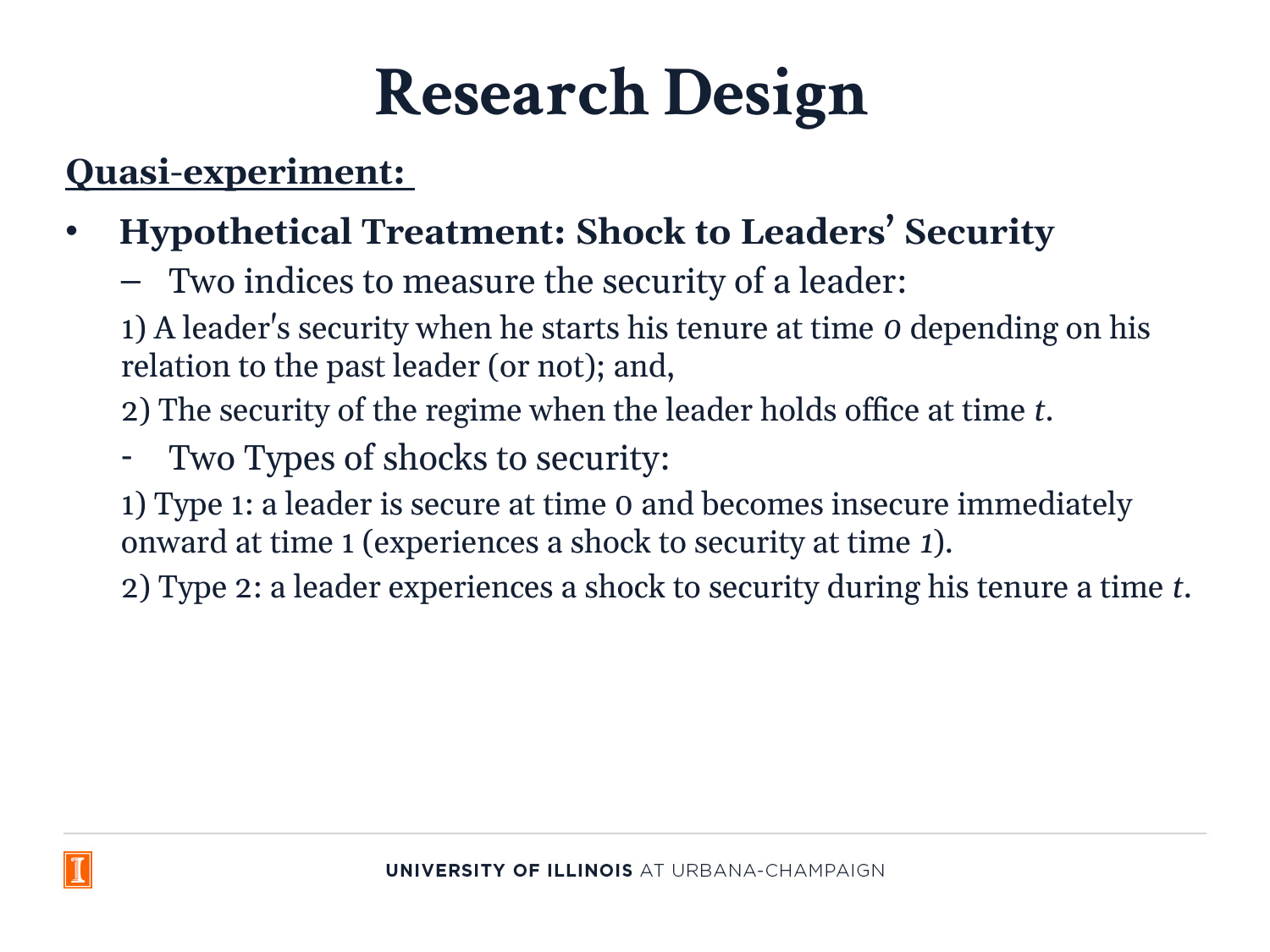

# Research Design
Quasi-experiment:
Hypothetical Treatment: Shock to Leaders’ Security
Two indices to measure the security of a leader:
1) A leader's security when he starts his tenure at time 0 depending on his relation to the past leader (or not); and,
2) The security of the regime when the leader holds office at time t.
Two Types of shocks to security:
1) Type 1: a leader is secure at time 0 and becomes insecure immediately onward at time 1 (experiences a shock to security at time 1).
2) Type 2: a leader experiences a shock to security during his tenure a time t.